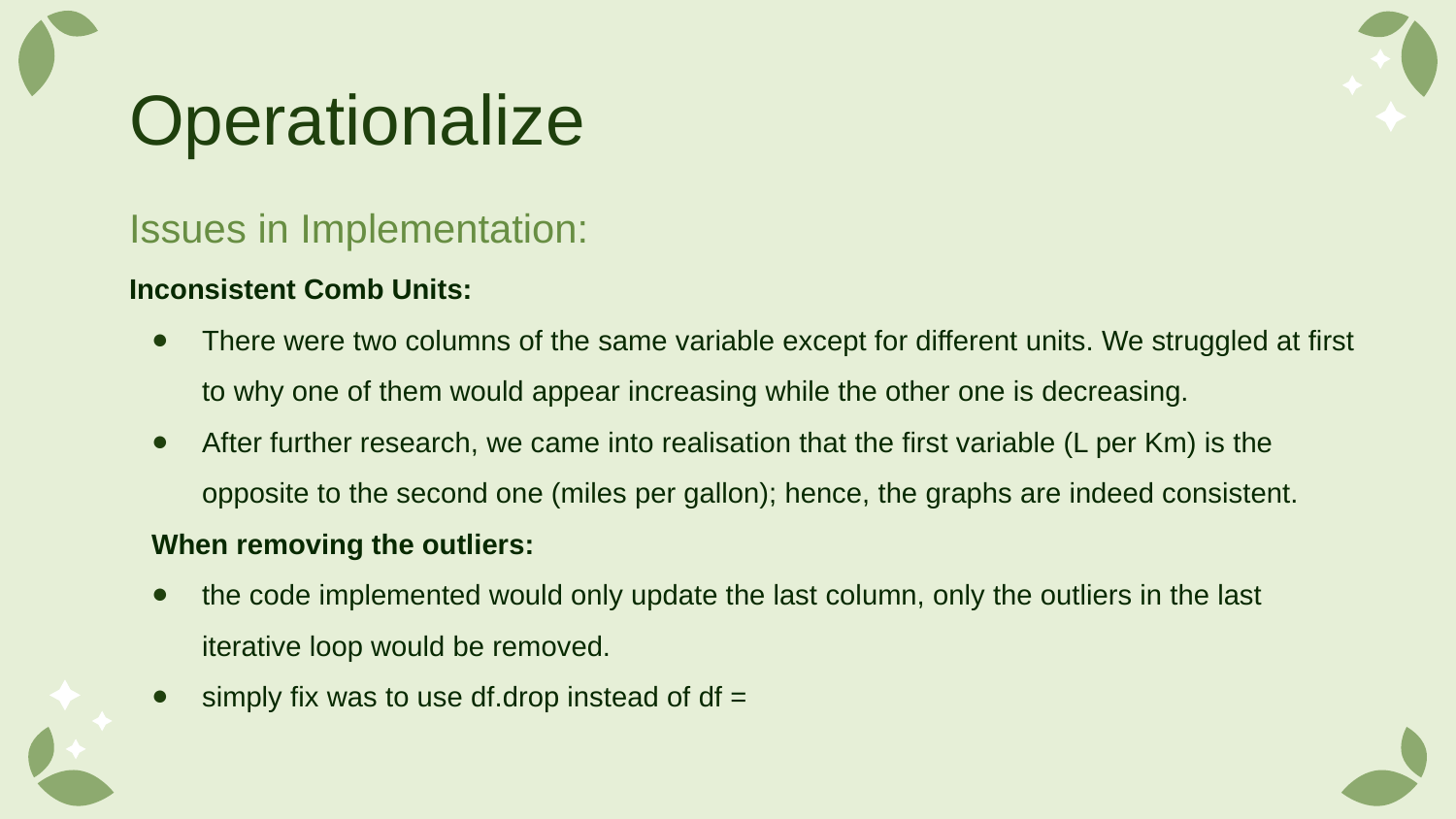

# Operationalize
Issues in Implementation:
Inconsistent Comb Units:
There were two columns of the same variable except for different units. We struggled at first to why one of them would appear increasing while the other one is decreasing.
After further research, we came into realisation that the first variable (L per Km) is the opposite to the second one (miles per gallon); hence, the graphs are indeed consistent.
When removing the outliers:
the code implemented would only update the last column, only the outliers in the last iterative loop would be removed.
simply fix was to use df.drop instead of df =